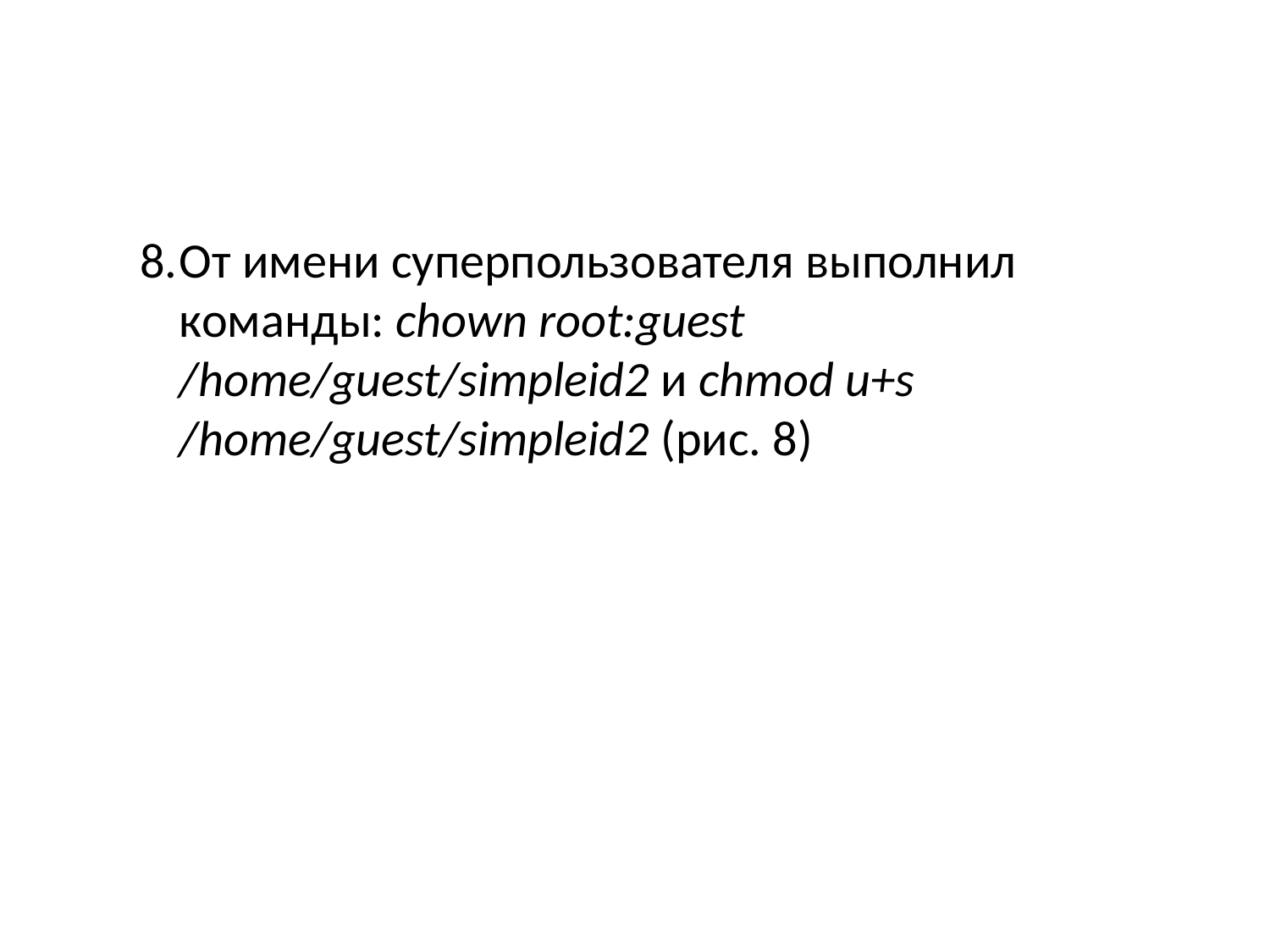

От имени суперпользователя выполнил команды: chown root:guest /home/guest/simpleid2 и chmod u+s /home/guest/simpleid2 (рис. 8)